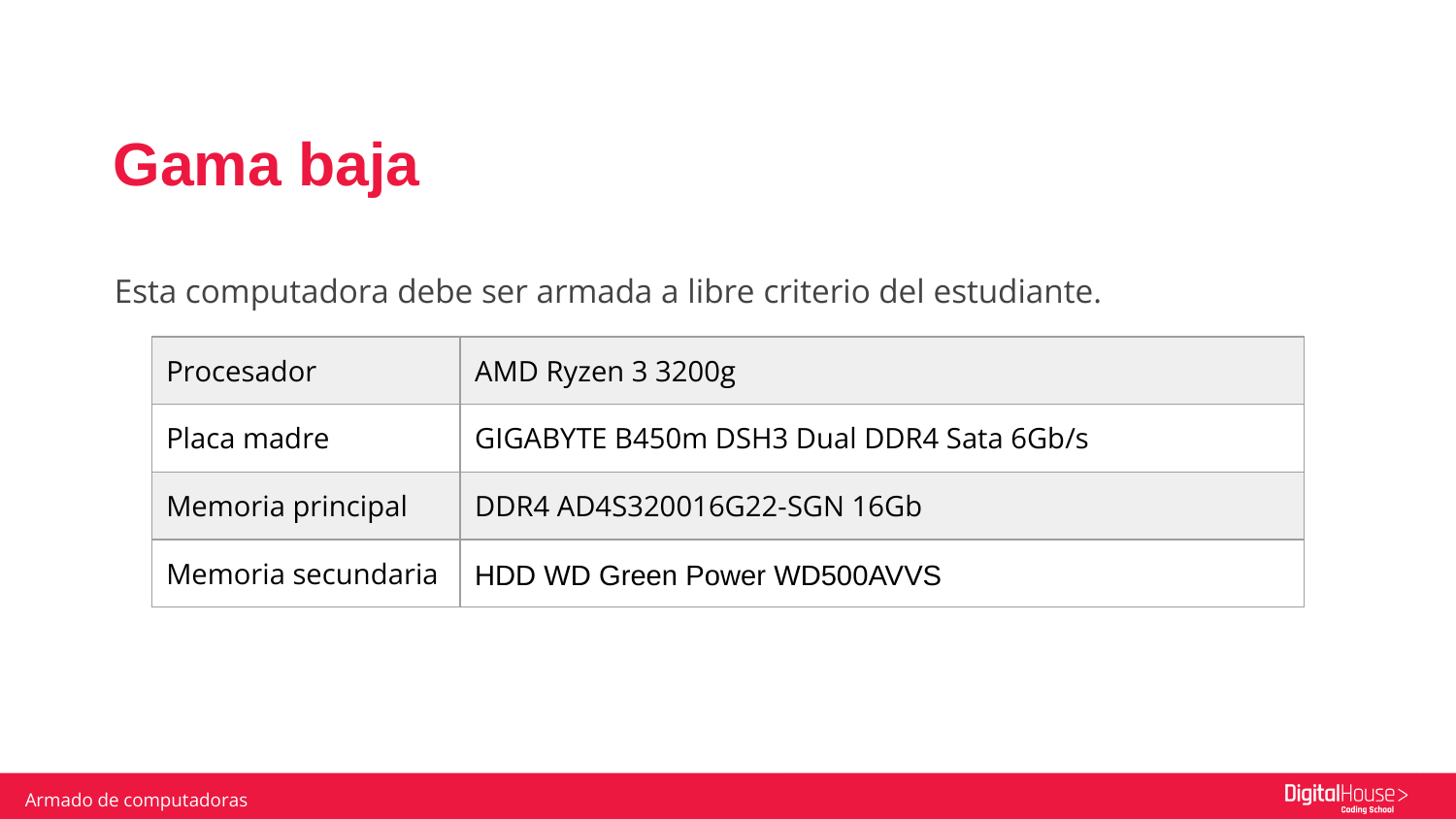

Gama baja
Esta computadora debe ser armada a libre criterio del estudiante.

| Procesador | AMD Ryzen 3 3200g |
| --- | --- |
| Placa madre | GIGABYTE B450m DSH3 Dual DDR4 Sata 6Gb/s |
| Memoria principal | DDR4 AD4S320016G22-SGN 16Gb |
| Memoria secundaria | HDD WD Green Power WD500AVVS |